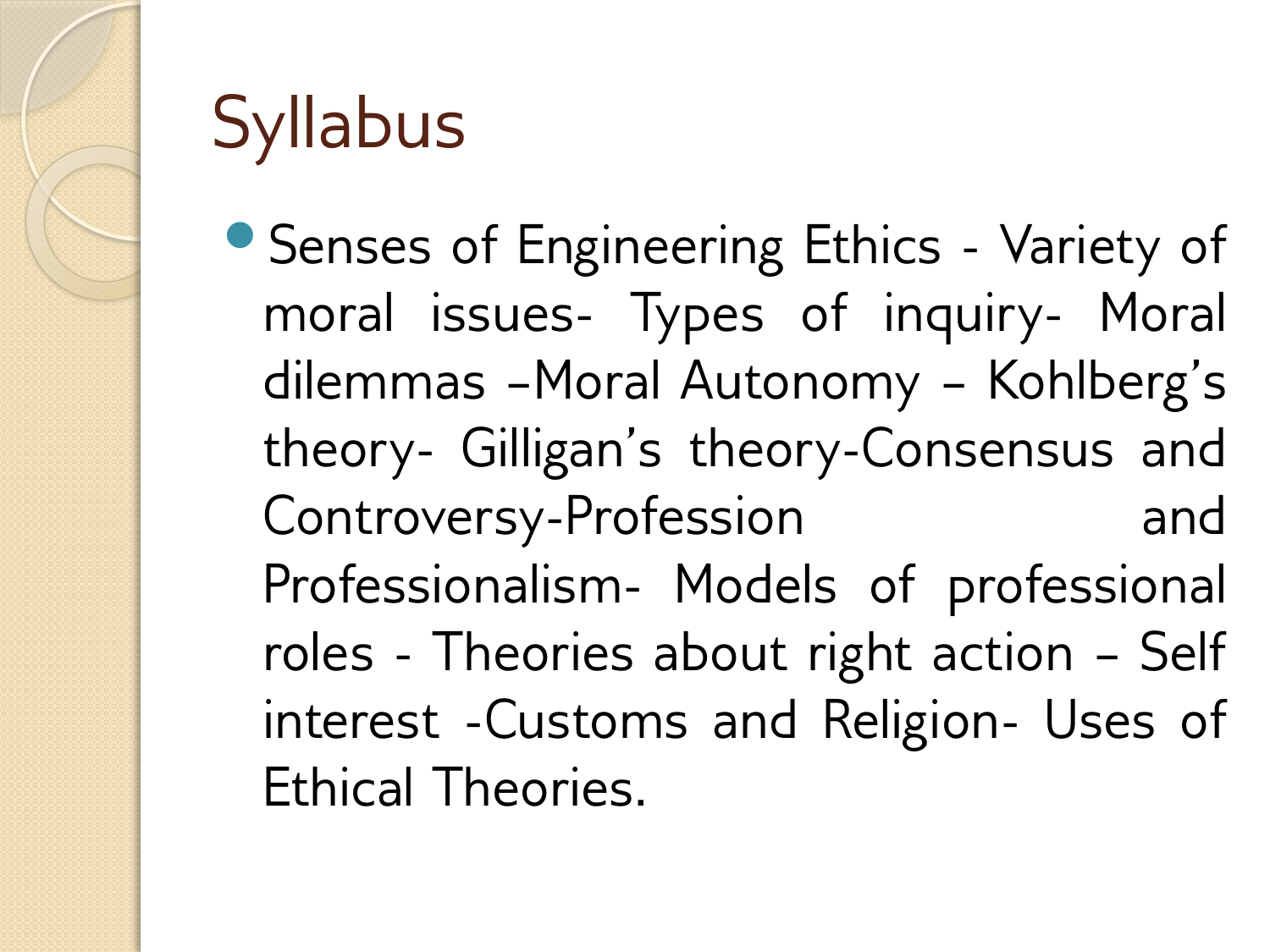

# Syllabus
Senses of Engineering Ethics - Variety of moral issues- Types of inquiry- Moral dilemmas –Moral Autonomy – Kohlberg’s theory- Gilligan’s theory-Consensus and Controversy-Profession and Professionalism- Models of professional roles - Theories about right action – Self interest -Customs and Religion- Uses of Ethical Theories.